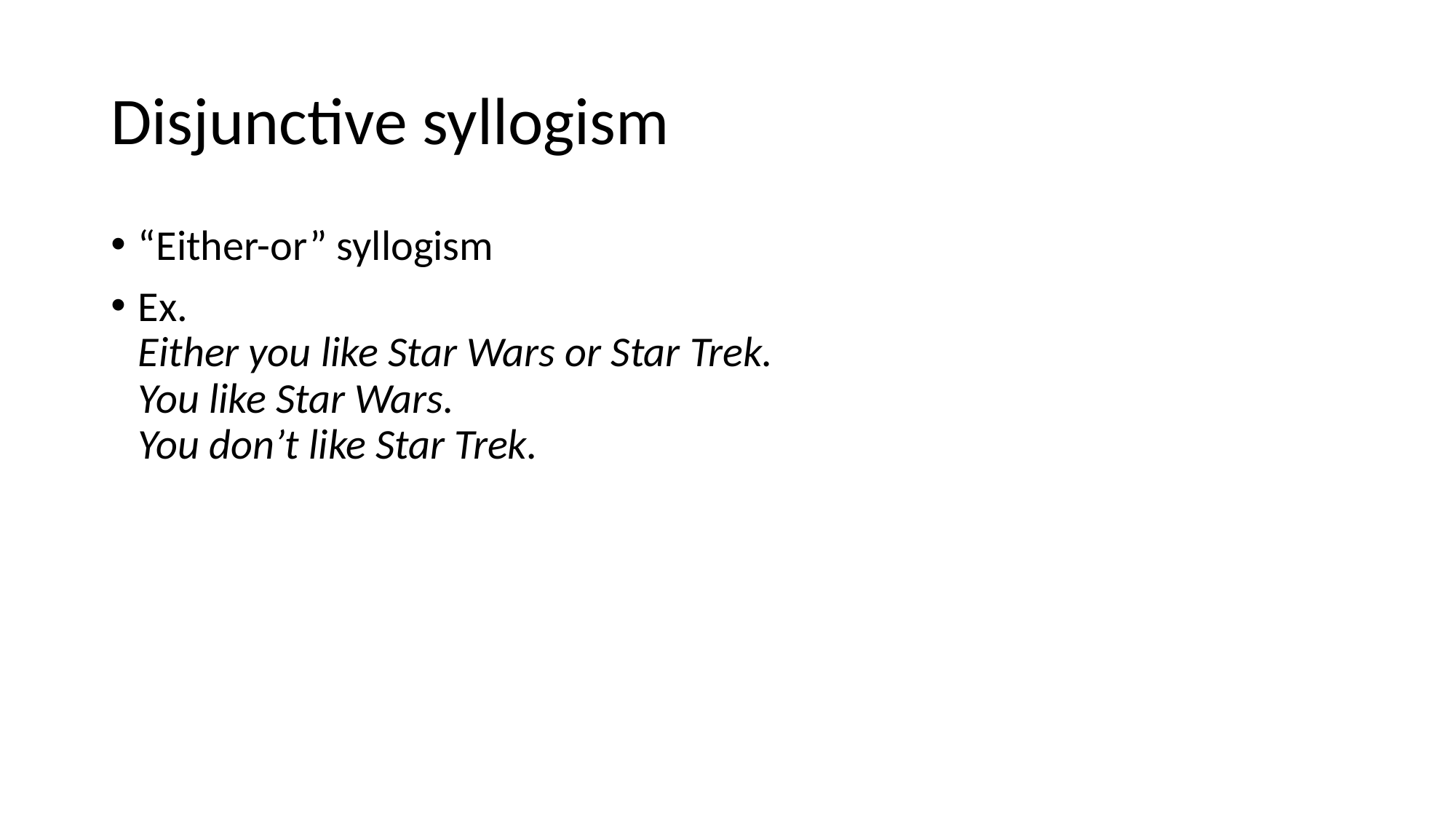

# Disjunctive syllogism
“Either-or” syllogism
Ex.
Either you like Star Wars or Star Trek.
You like Star Wars.
You don’t like Star Trek.